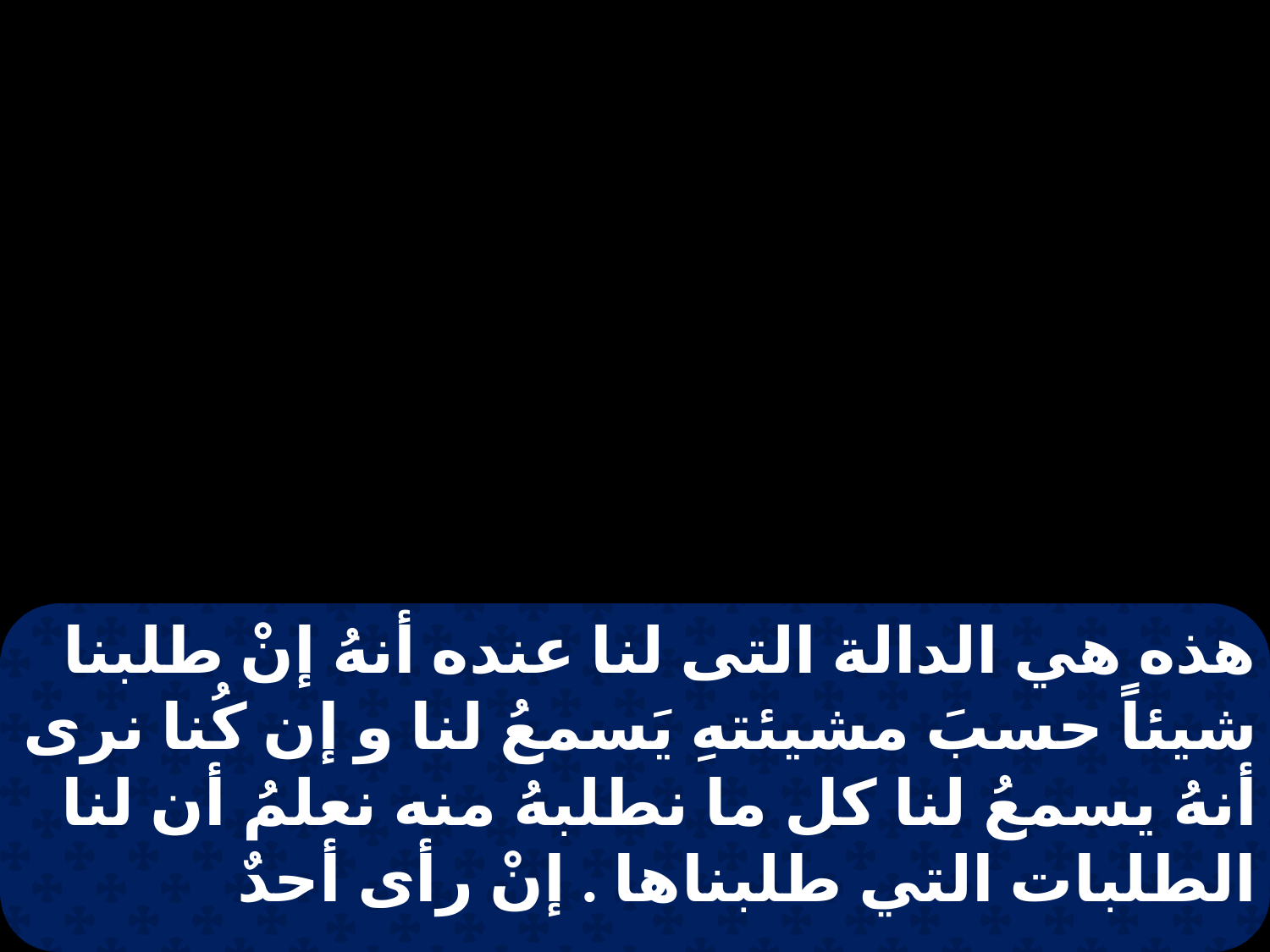

هذه هي الدالة التى لنا عنده أنهُ إنْ طلبنا شيئاً حسبَ مشيئتهِ يَسمعُ لنا و إن كُنا نرى أنهُ يسمعُ لنا كل ما نطلبهُ منه نعلمُ أن لنا الطلبات التي طلبناها . إنْ رأى أحدٌ